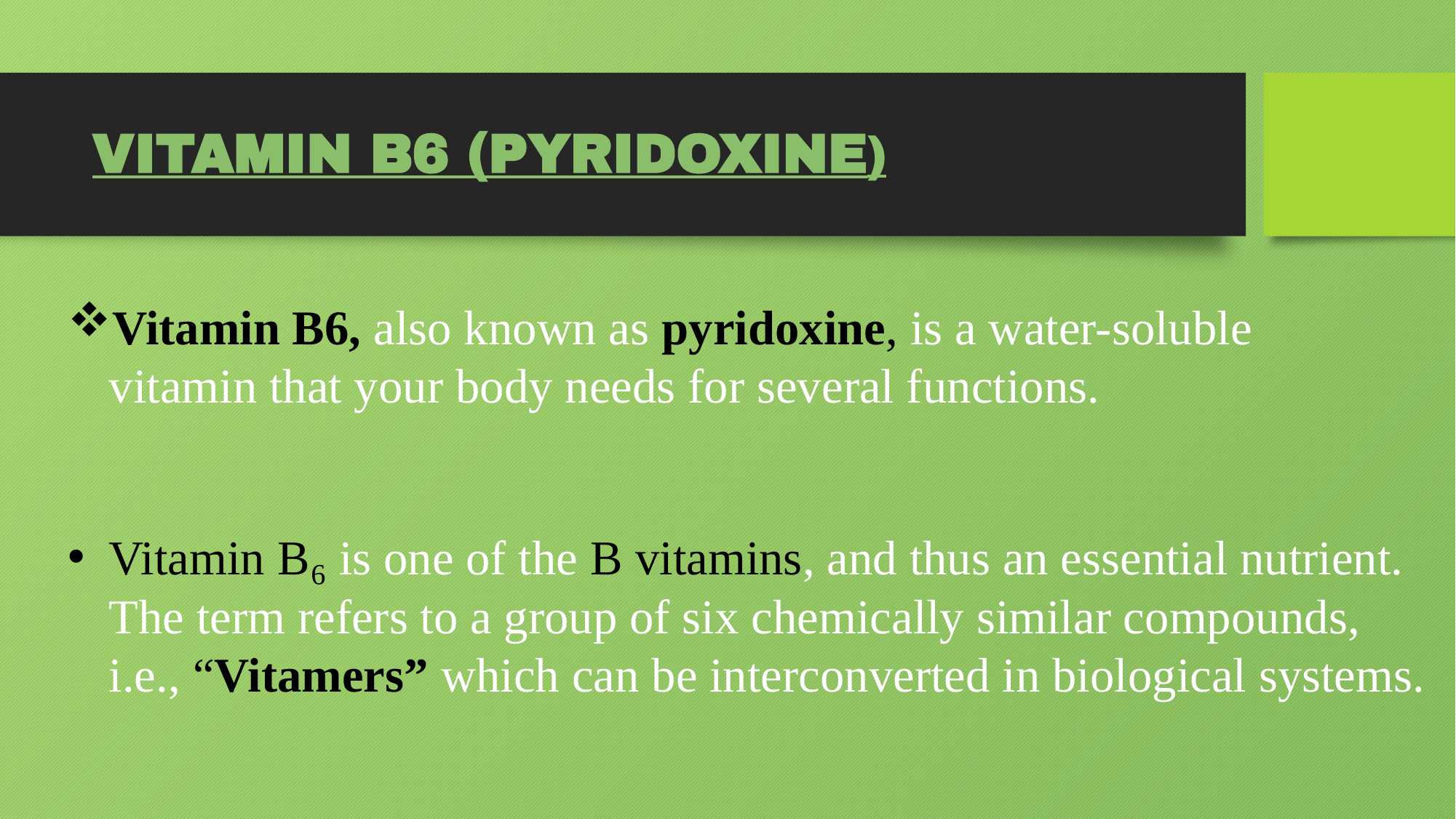

# VITAMIN B6 (PYRIDOXINE)
Vitamin B6, also known as pyridoxine, is a water-soluble vitamin that your body needs for several functions.

Vitamin B₆ is one of the B vitamins, and thus an essential nutrient. The term refers to a group of six chemically similar compounds, i.e., “Vitamers” which can be interconverted in biological systems.